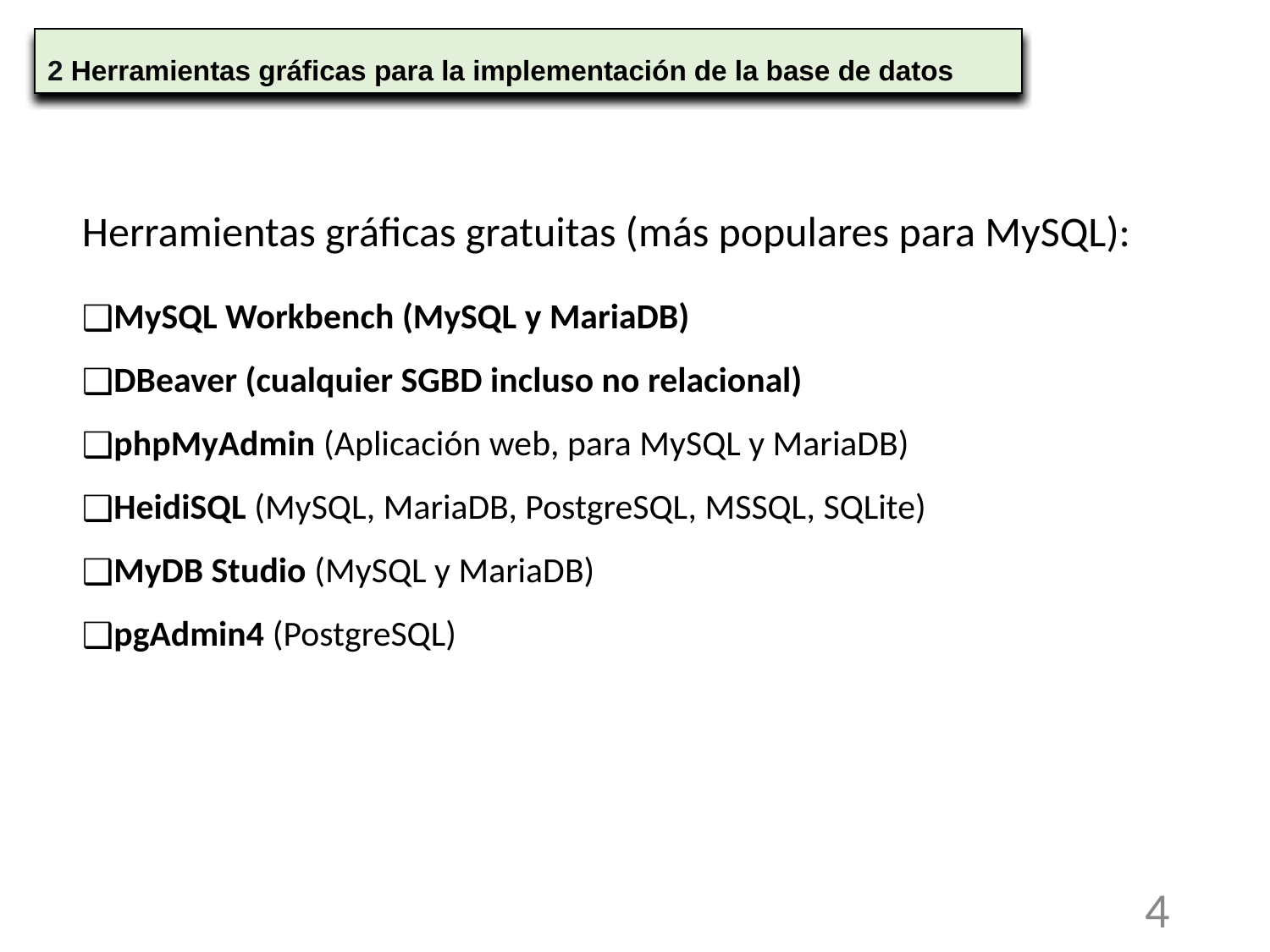

2 Herramientas gráficas para la implementación de la base de datos
Herramientas gráficas gratuitas (más populares para MySQL):

MySQL Workbench (MySQL y MariaDB)
DBeaver (cualquier SGBD incluso no relacional)
phpMyAdmin (Aplicación web, para MySQL y MariaDB)
HeidiSQL (MySQL, MariaDB, PostgreSQL, MSSQL, SQLite)
MyDB Studio (MySQL y MariaDB)
pgAdmin4 (PostgreSQL)

4